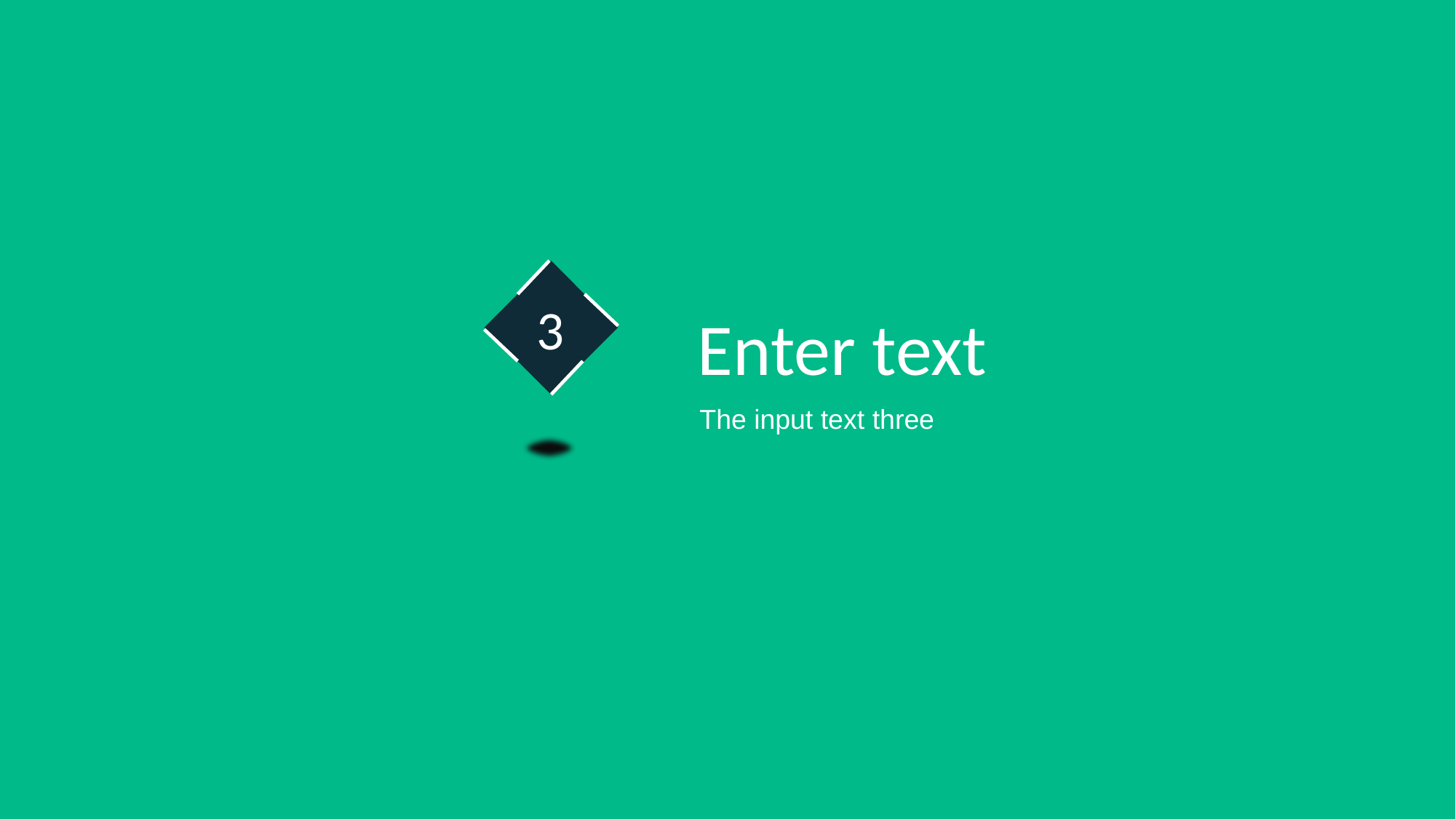

3
Enter text
The input text three